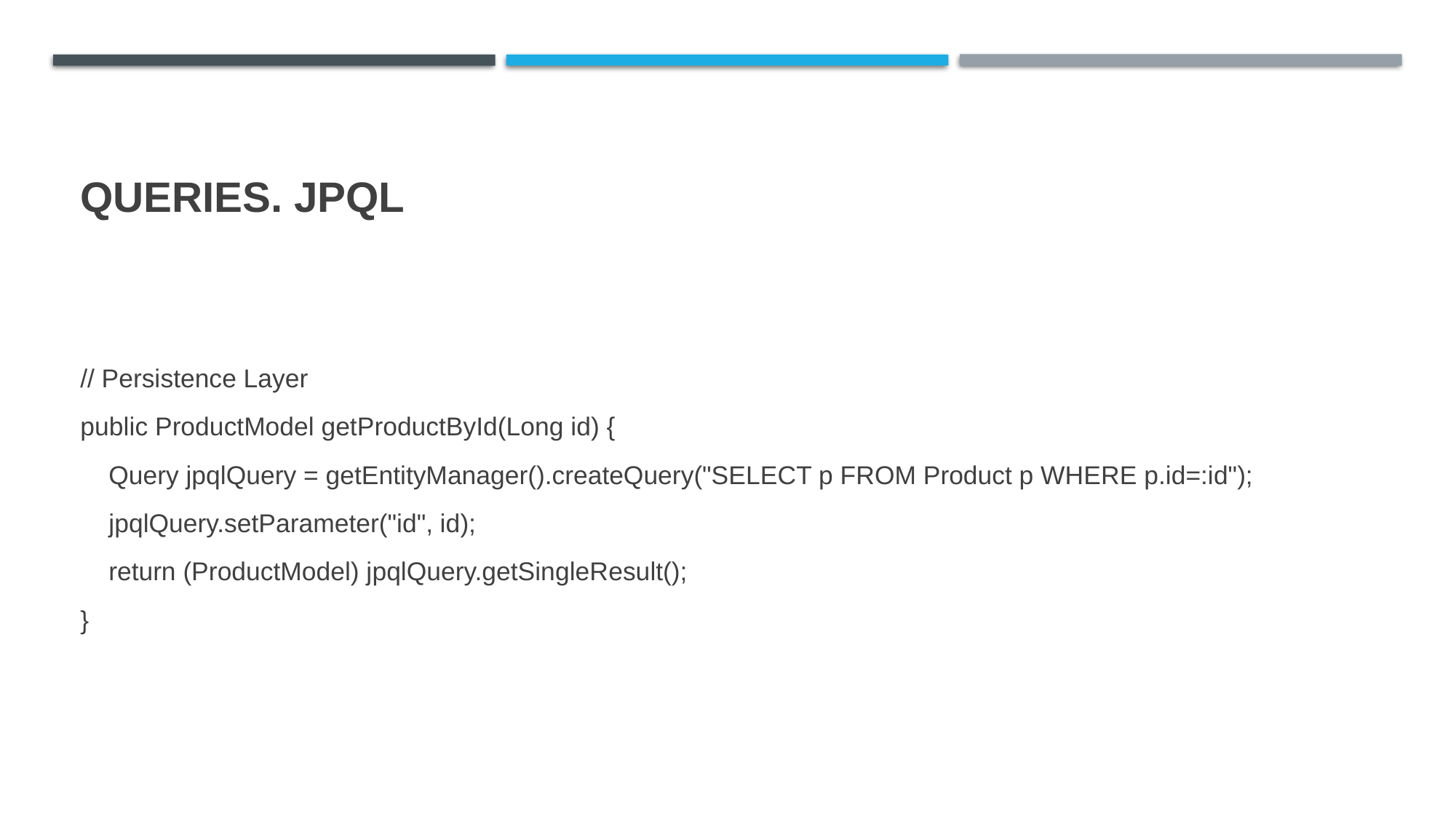

# Queries. JPQL
// Persistence Layer
public ProductModel getProductById(Long id) {
    Query jpqlQuery = getEntityManager().createQuery("SELECT p FROM Product p WHERE p.id=:id");
    jpqlQuery.setParameter("id", id);
    return (ProductModel) jpqlQuery.getSingleResult();
}